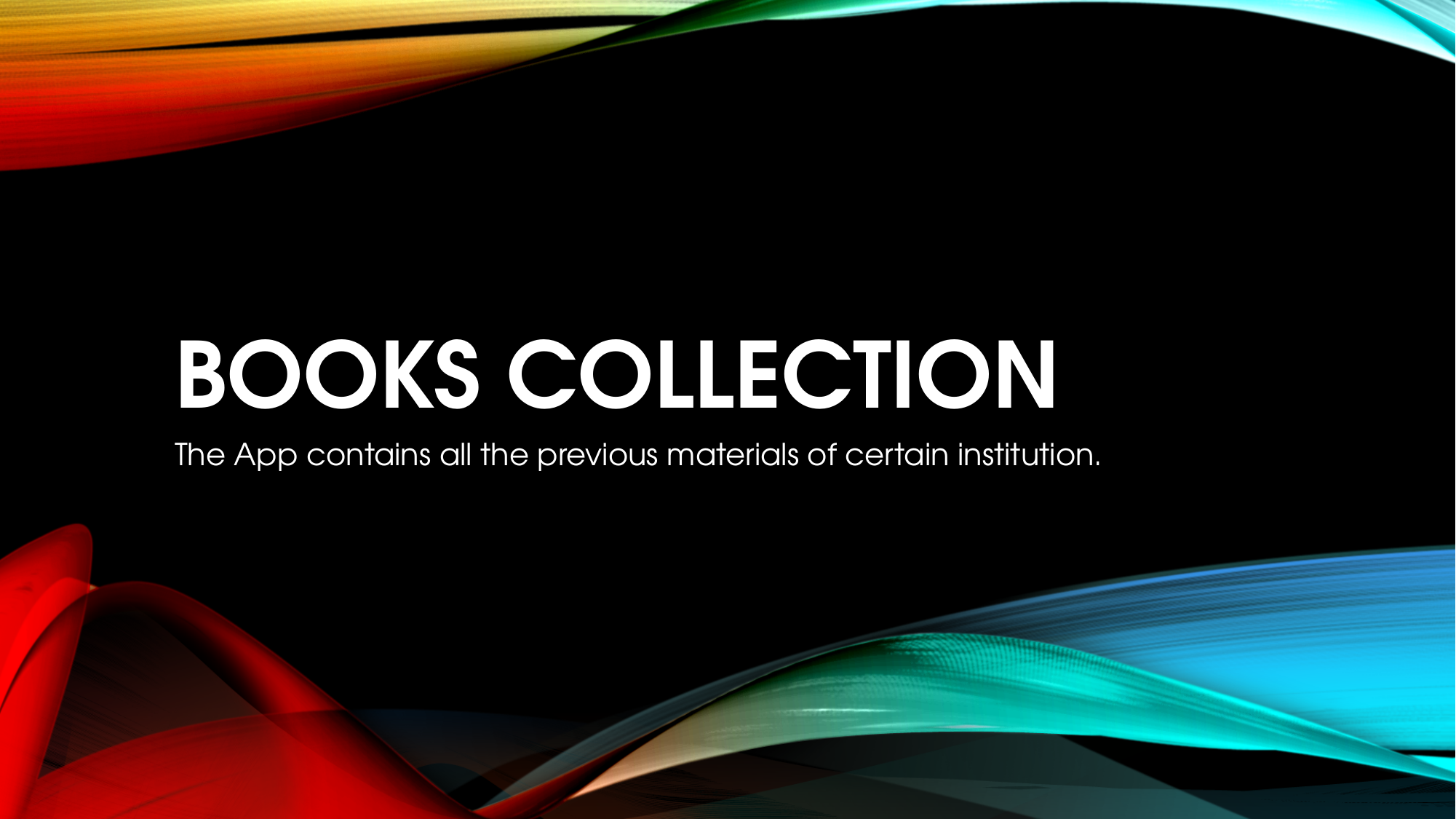

# books collection
The App contains all the previous materials of certain institution.